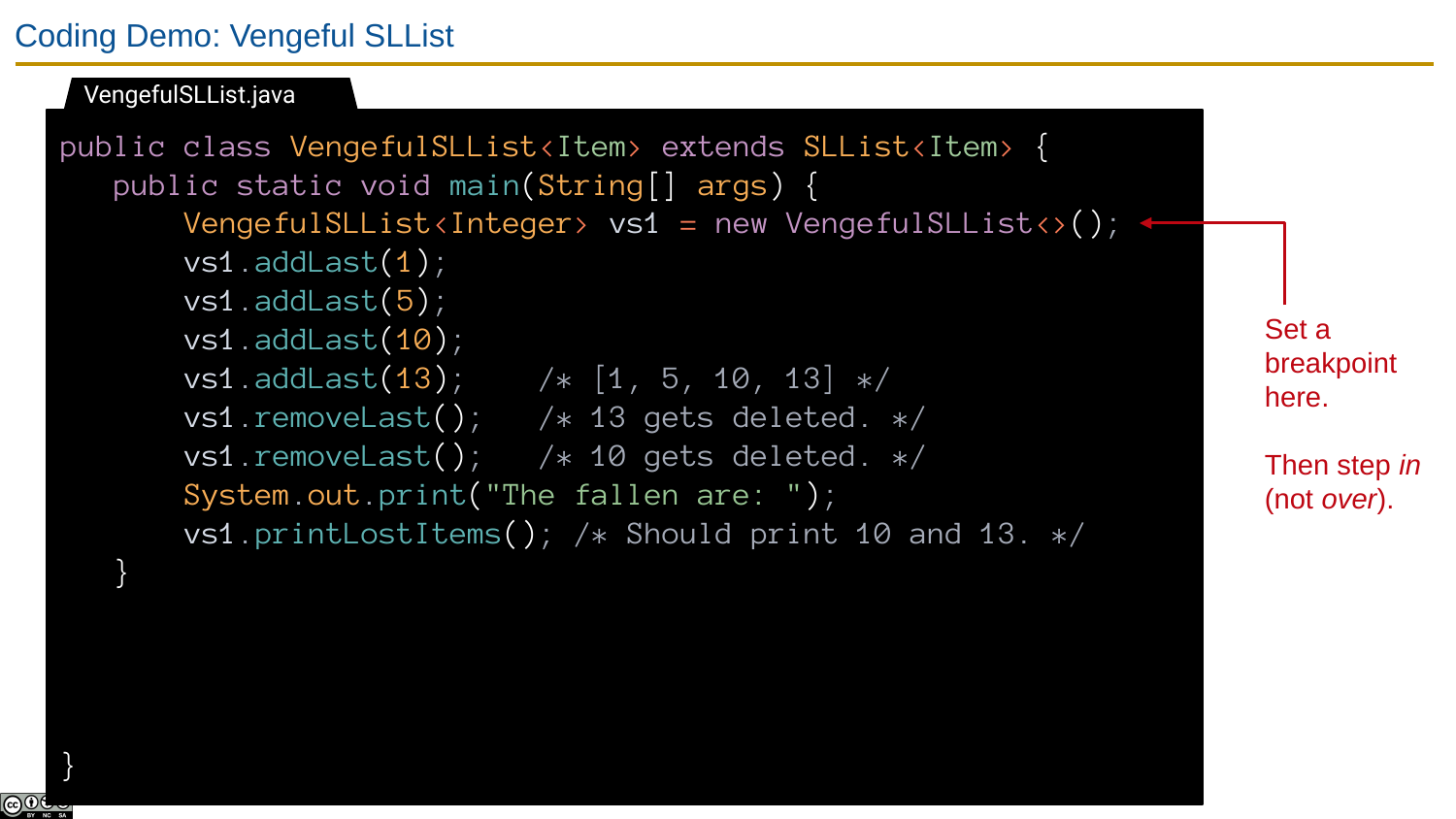

# Coding Demo: Vengeful SLList
VengefulSLList.java
public class VengefulSLList<Item> extends SLList<Item> {
   public static void main(String[] args) {
       VengefulSLList<Integer> vs1 = new VengefulSLList<>();
       vs1.addLast(1);
       vs1.addLast(5);
       vs1.addLast(10);
       vs1.addLast(13);    /* [1, 5, 10, 13] */
       vs1.removeLast();   /* 13 gets deleted. */
       vs1.removeLast();   /* 10 gets deleted. */
       System.out.print("The fallen are: ");
       vs1.printLostItems(); /* Should print 10 and 13. */
   }

}

Set a breakpoint here.

Then step in (not over).